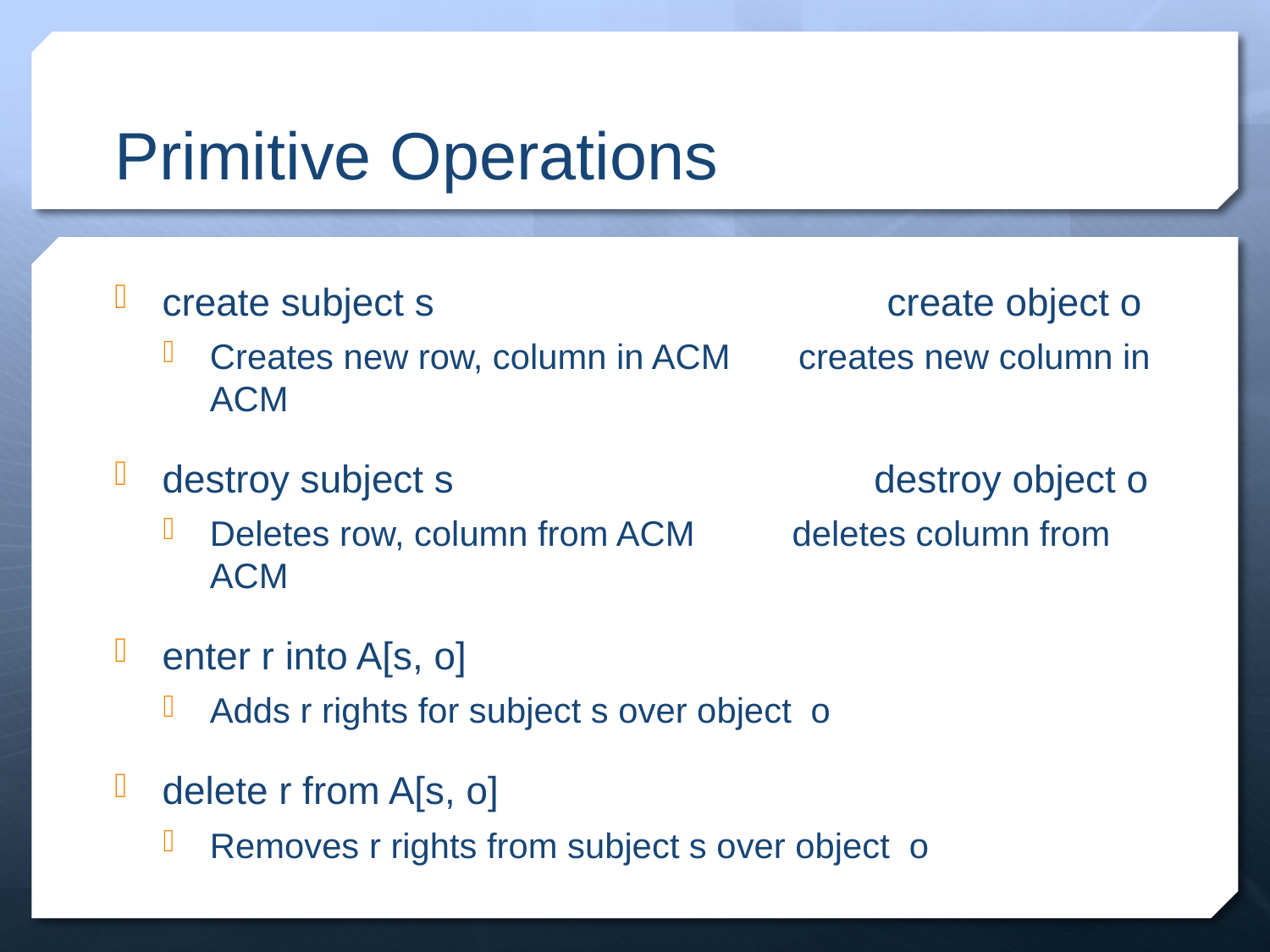

# Primitive Operations
create subject s                                          create object o
Creates new row, column in ACM       creates new column in ACM
destroy subject s                                       destroy object o
Deletes row, column from ACM          deletes column from ACM
enter r into A[s, o]
Adds r rights for subject s over object  o
delete r from A[s, o]
Removes r rights from subject s over object  o